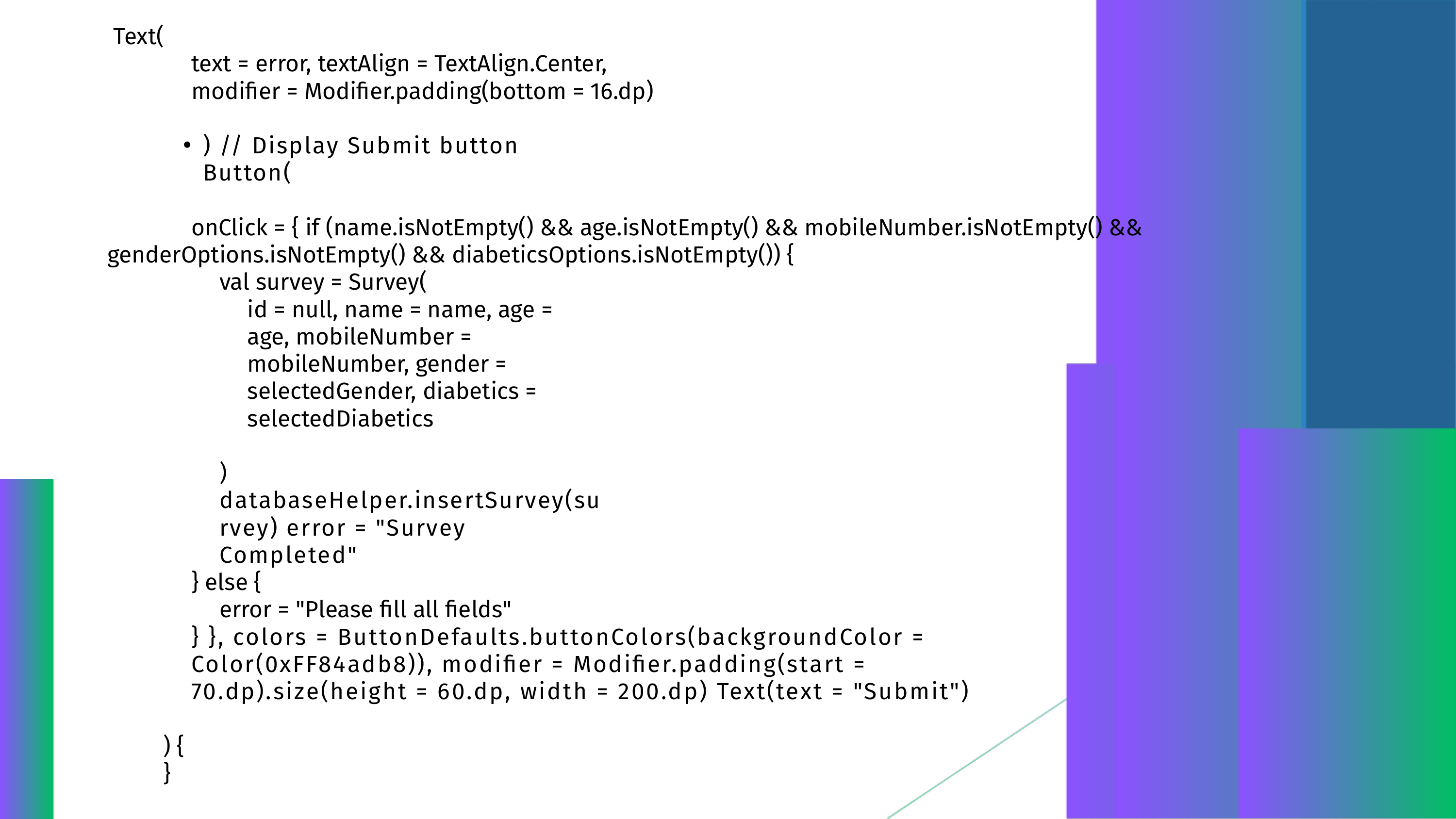

Text(

text = error, textAlign = TextAlign.Center, modifier = Modifier.padding(bottom = 16.dp)
) // Display Submit button Button(
onClick = { if (name.isNotEmpty() && age.isNotEmpty() && mobileNumber.isNotEmpty() &&
genderOptions.isNotEmpty() && diabeticsOptions.isNotEmpty()) {

val survey = Survey(
id = null, name = name, age = age, mobileNumber = mobileNumber, gender = selectedGender, diabetics = selectedDiabetics
) databaseHelper.insertSurvey(survey) error = "Survey Completed"

} else {
error = "Please fill all fields"
} }, colors = ButtonDefaults.buttonColors(backgroundColor = Color(0xFF84adb8)), modifier = Modifier.padding(start = 70.dp).size(height = 60.dp, width = 200.dp) Text(text = "Submit")
) { }